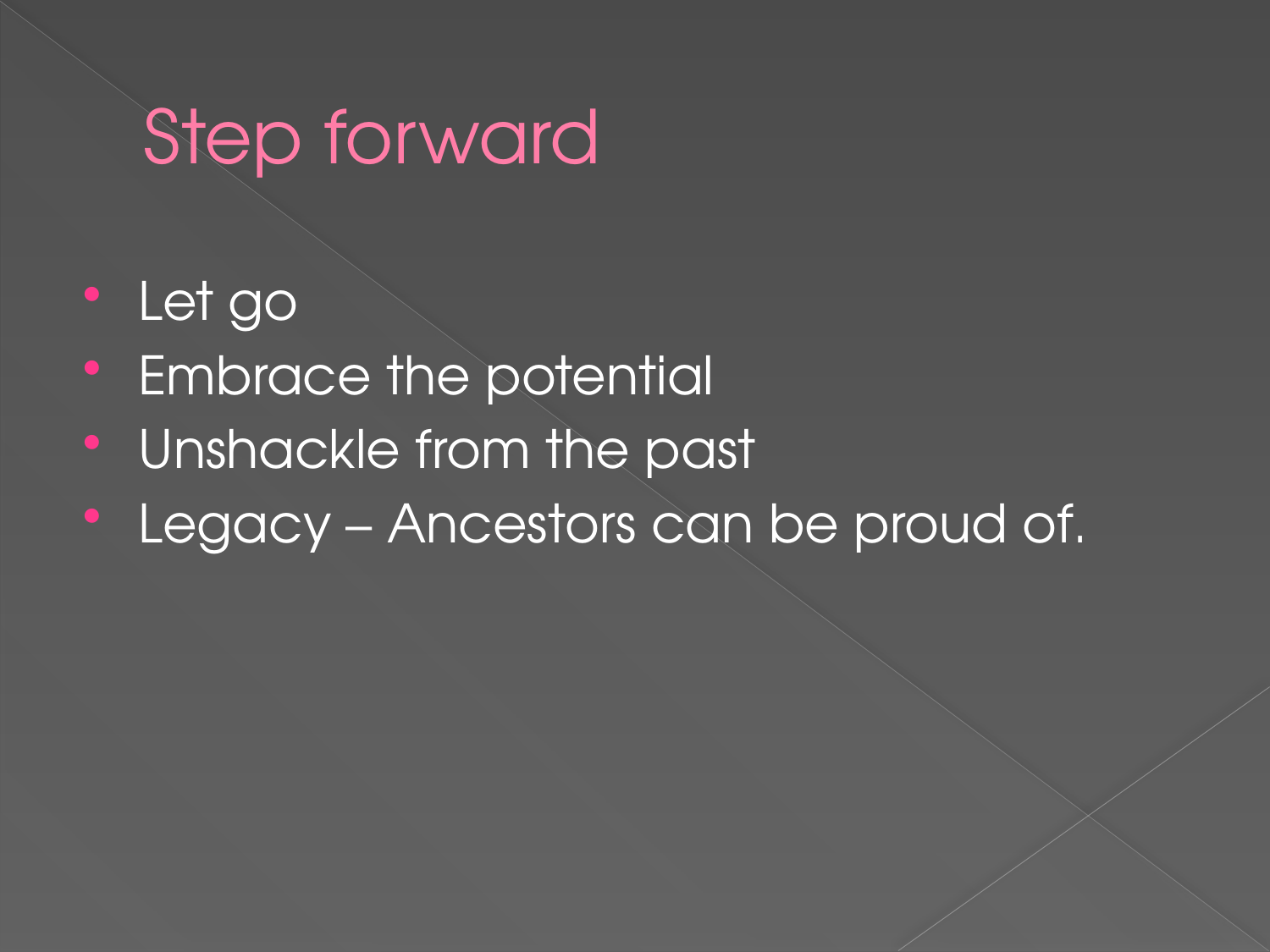

# Step forward
Let go
Embrace the potential
Unshackle from the past
Legacy – Ancestors can be proud of.